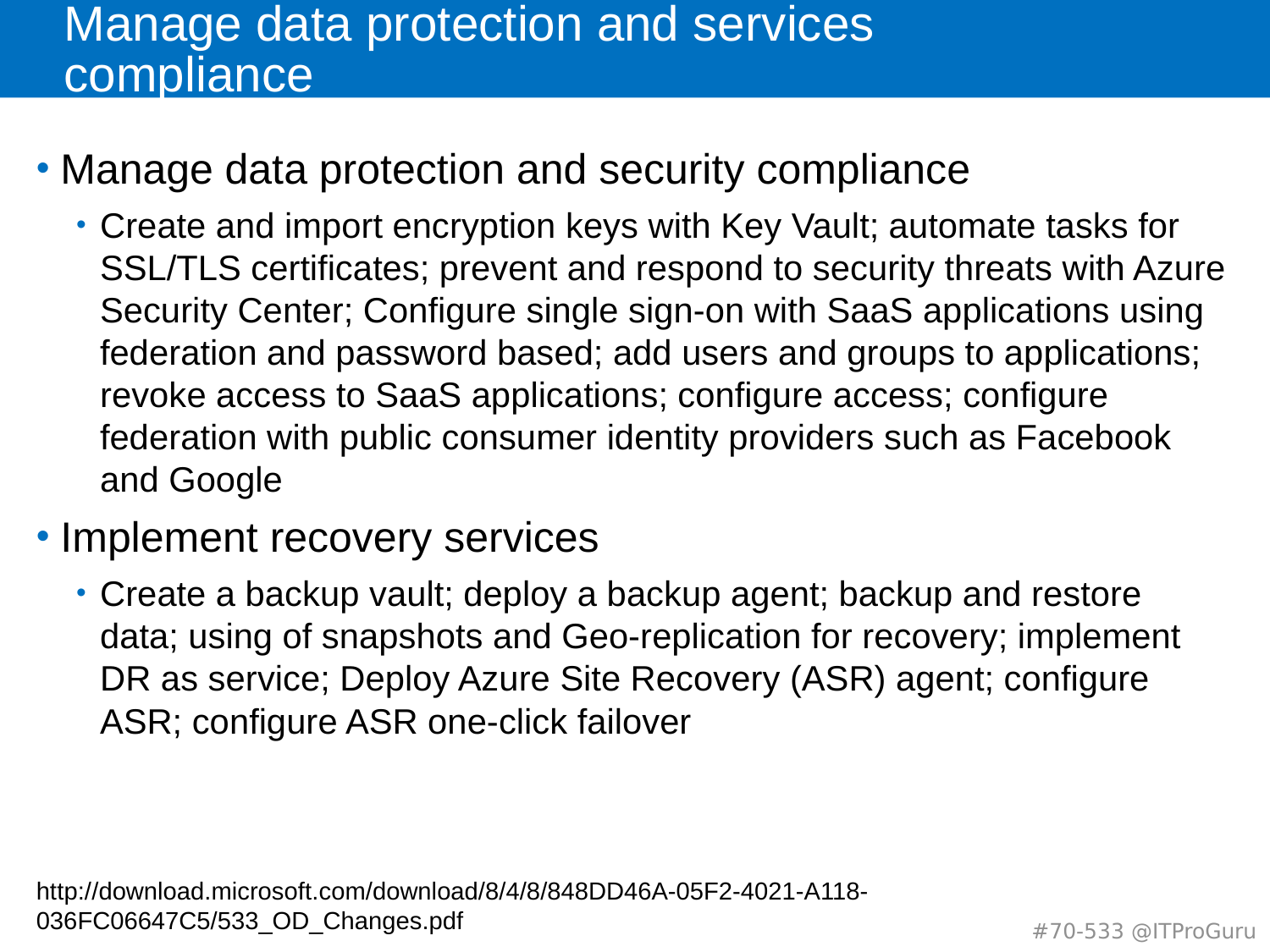

# Manage data protection and services compliance
Manage data protection and security compliance
Create and import encryption keys with Key Vault; automate tasks for SSL/TLS certificates; prevent and respond to security threats with Azure Security Center; Configure single sign-on with SaaS applications using federation and password based; add users and groups to applications; revoke access to SaaS applications; configure access; configure federation with public consumer identity providers such as Facebook and Google
Implement recovery services
Create a backup vault; deploy a backup agent; backup and restore data; using of snapshots and Geo-replication for recovery; implement DR as service; Deploy Azure Site Recovery (ASR) agent; configure ASR; configure ASR one-click failover

http://download.microsoft.com/download/8/4/8/848DD46A-05F2-4021-A118-036FC06647C5/533_OD_Changes.pdf